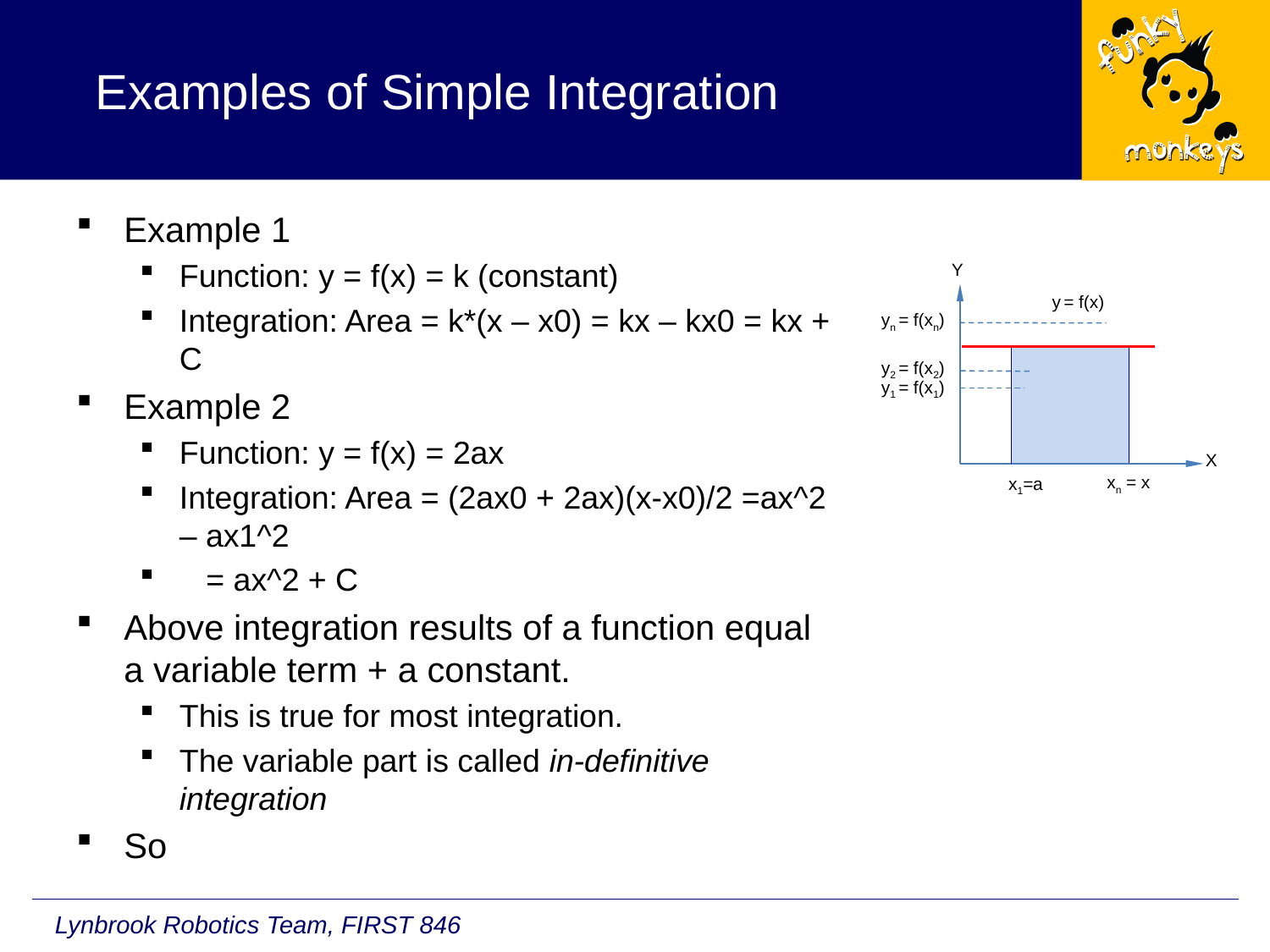

# Examples of Simple Integration
Example 1
Function: y = f(x) = k (constant)
Integration: Area = k*(x – x0) = kx – kx0 = kx + C
Example 2
Function: y = f(x) = 2ax
Integration: Area = (2ax0 + 2ax)(x-x0)/2 =ax^2 – ax1^2
   = ax^2 + C
Above integration results of a function equal a variable term + a constant.
This is true for most integration.
The variable part is called in-definitive integration
So
Y
y = f(x)
yn = f(xn)
y2 = f(x2)
y1 = f(x1)
X
xn = x
x1=a